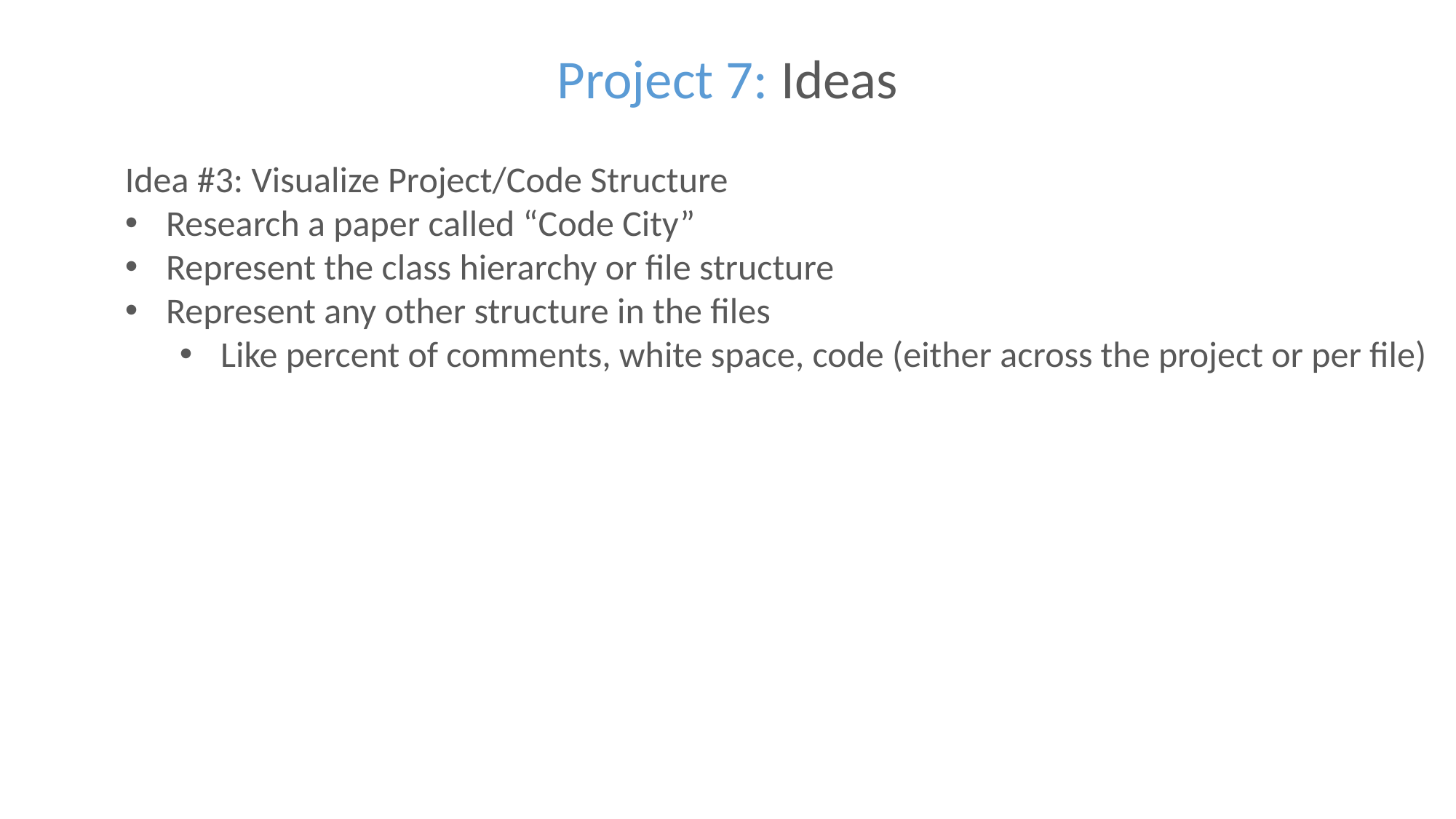

Project 7: Ideas
Idea #3: Visualize Project/Code Structure
Research a paper called “Code City”
Represent the class hierarchy or file structure
Represent any other structure in the files
Like percent of comments, white space, code (either across the project or per file)